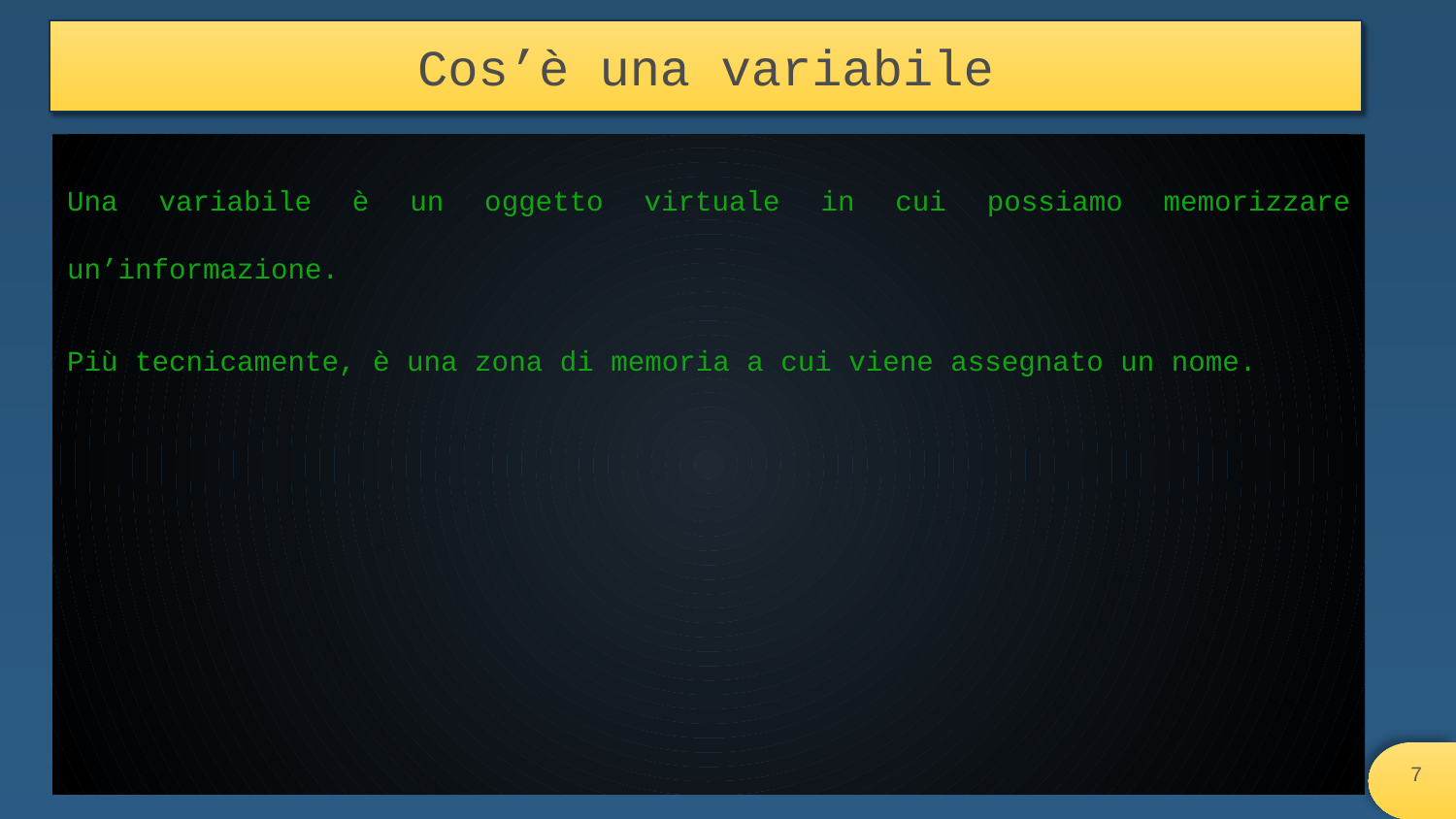

# Cos’è una variabile
Una variabile è un oggetto virtuale in cui possiamo memorizzare un’informazione.
Più tecnicamente, è una zona di memoria a cui viene assegnato un nome.
7